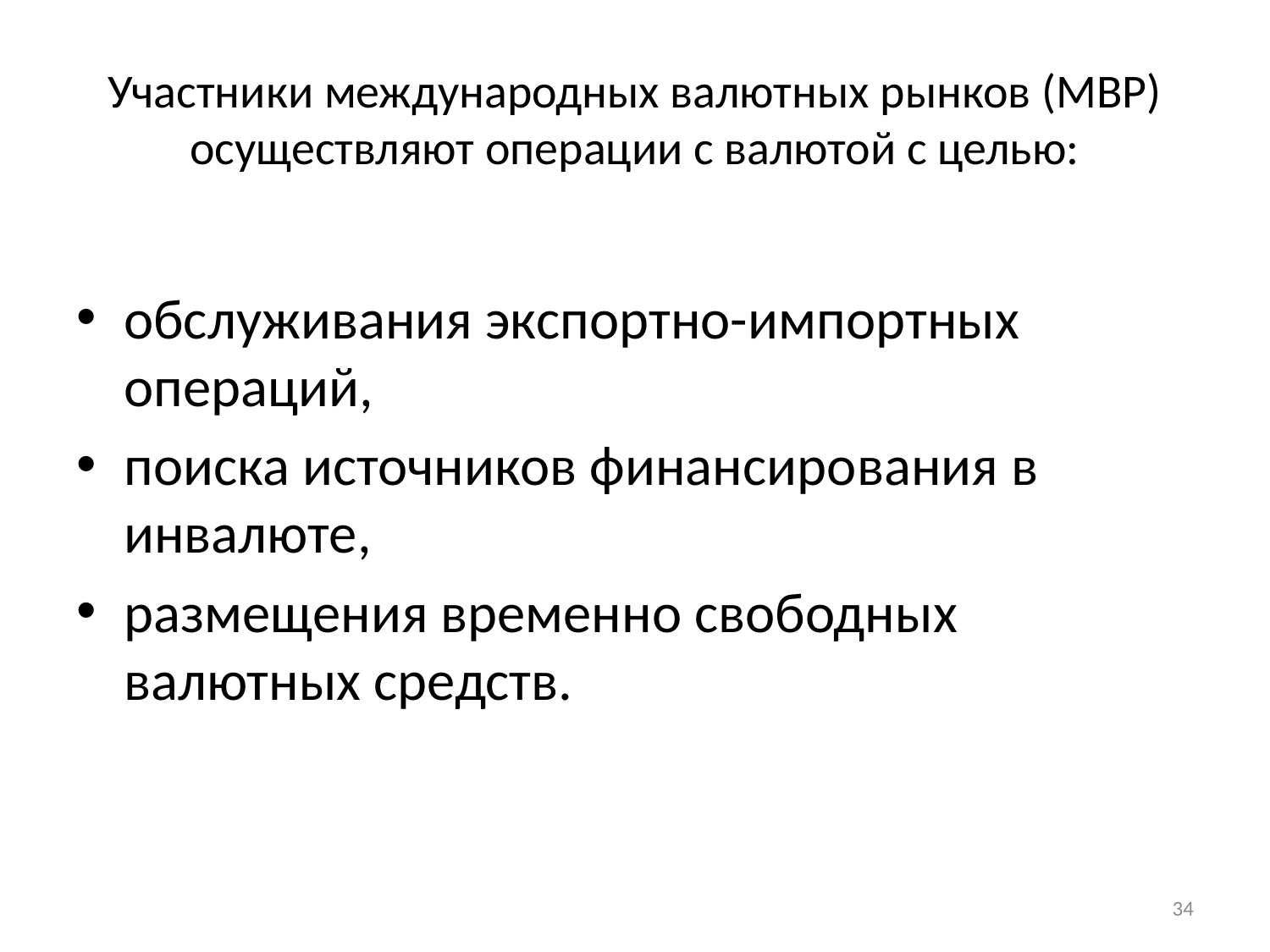

# Участники международных валютных рынков (МВР) осуществляют операции с валютой с целью:
обслуживания экспортно-импортных операций,
поиска источников финансирования в инвалюте,
размещения временно свободных валютных средств.

34